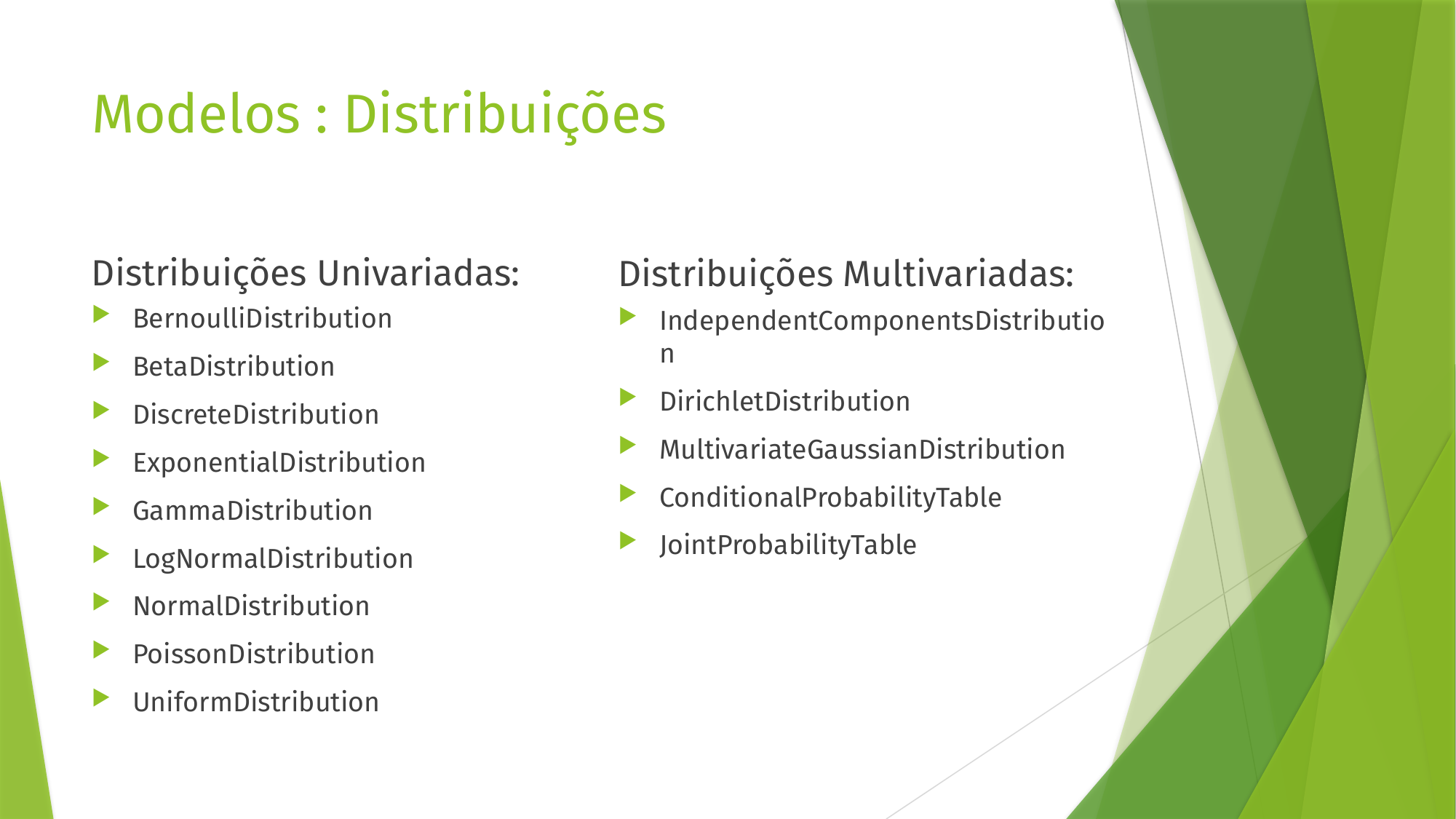

# Modelos : Distribuições
Distribuições Univariadas:
Distribuições Multivariadas:
BernoulliDistribution
BetaDistribution
DiscreteDistribution
ExponentialDistribution
GammaDistribution
LogNormalDistribution
NormalDistribution
PoissonDistribution
UniformDistribution
IndependentComponentsDistribution
DirichletDistribution
MultivariateGaussianDistribution
ConditionalProbabilityTable
JointProbabilityTable